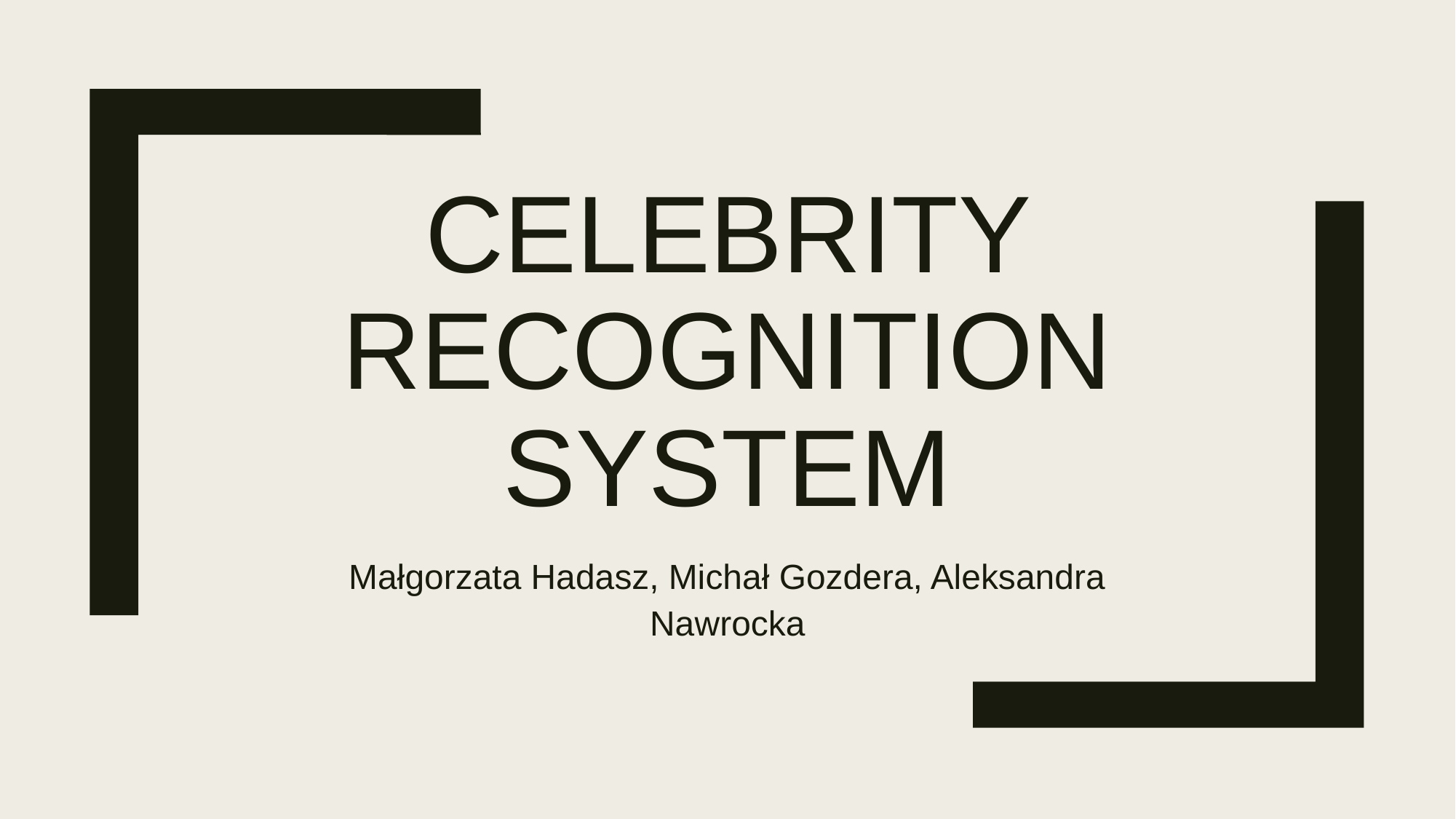

# Celebrity Recognition System
Małgorzata Hadasz, Michał Gozdera, Aleksandra Nawrocka